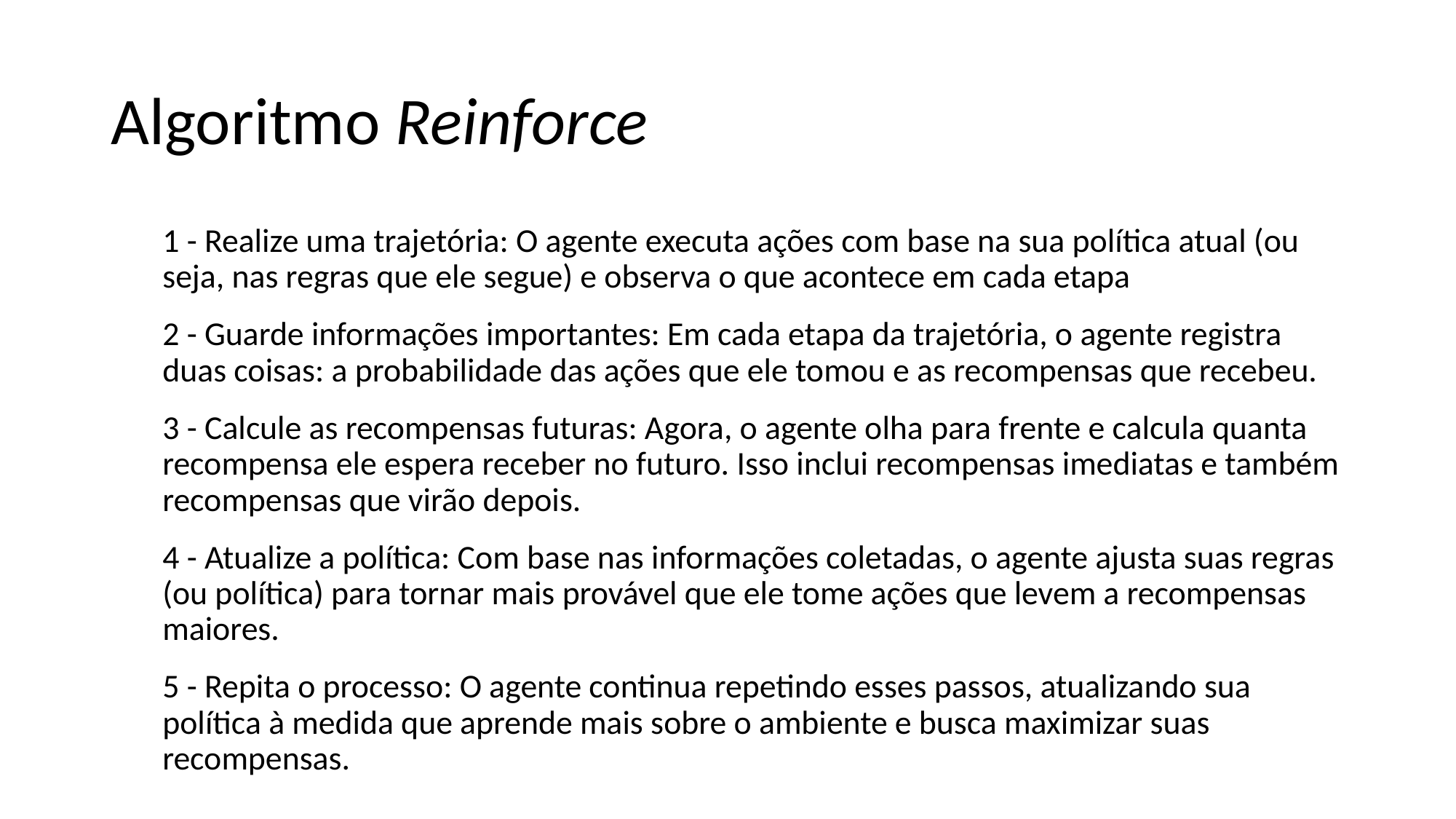

# Algoritmo Reinforce
1 - Realize uma trajetória: O agente executa ações com base na sua política atual (ou seja, nas regras que ele segue) e observa o que acontece em cada etapa
2 - Guarde informações importantes: Em cada etapa da trajetória, o agente registra duas coisas: a probabilidade das ações que ele tomou e as recompensas que recebeu.
3 - Calcule as recompensas futuras: Agora, o agente olha para frente e calcula quanta recompensa ele espera receber no futuro. Isso inclui recompensas imediatas e também recompensas que virão depois.
4 - Atualize a política: Com base nas informações coletadas, o agente ajusta suas regras (ou política) para tornar mais provável que ele tome ações que levem a recompensas maiores.
5 - Repita o processo: O agente continua repetindo esses passos, atualizando sua política à medida que aprende mais sobre o ambiente e busca maximizar suas recompensas.